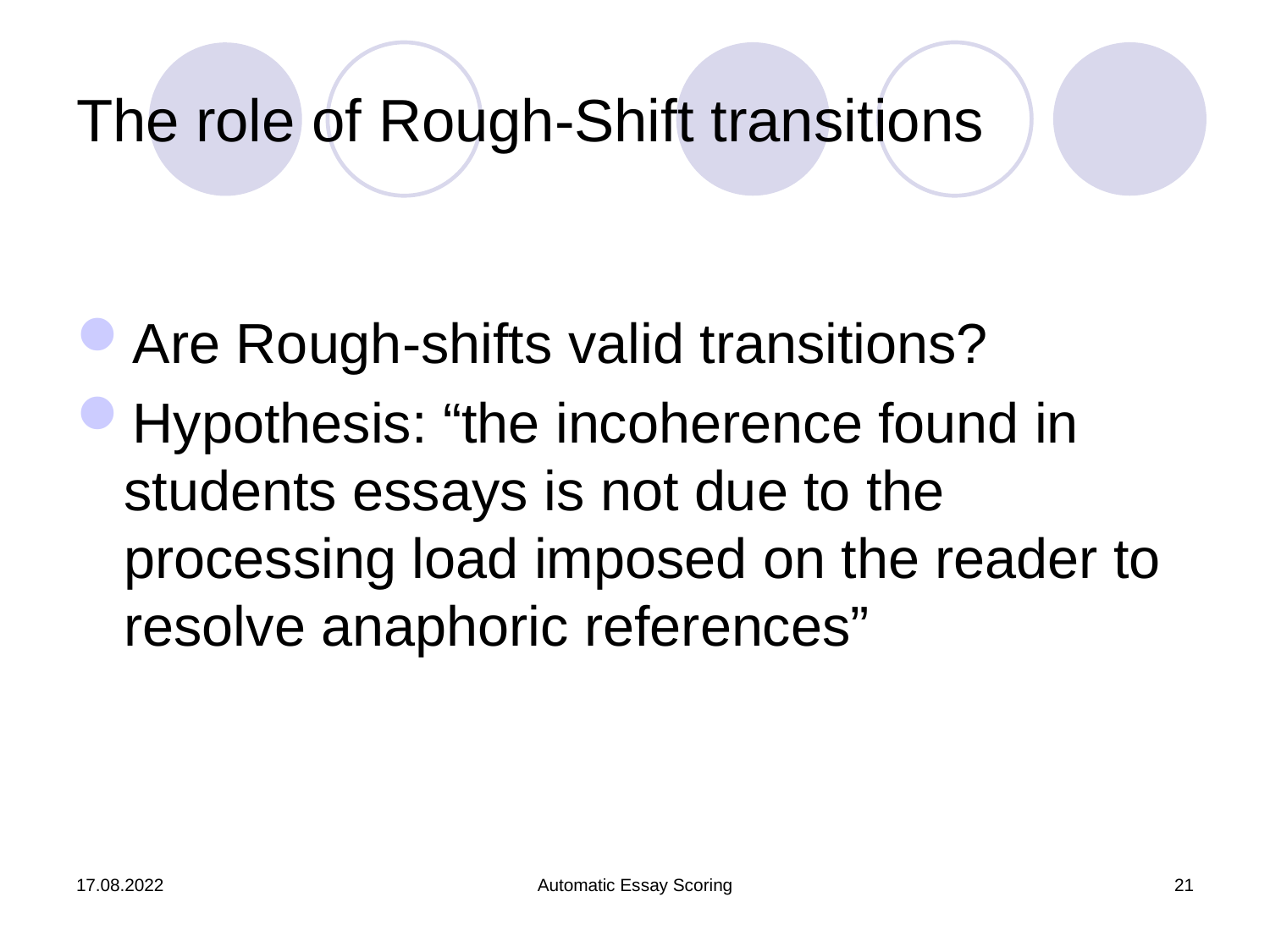

# The role of Rough-Shift transitions

Are Rough-shifts valid transitions?
Hypothesis: “the incoherence found in students essays is not due to the processing load imposed on the reader to resolve anaphoric references”

17.08.2022
Automatic Essay Scoring
21